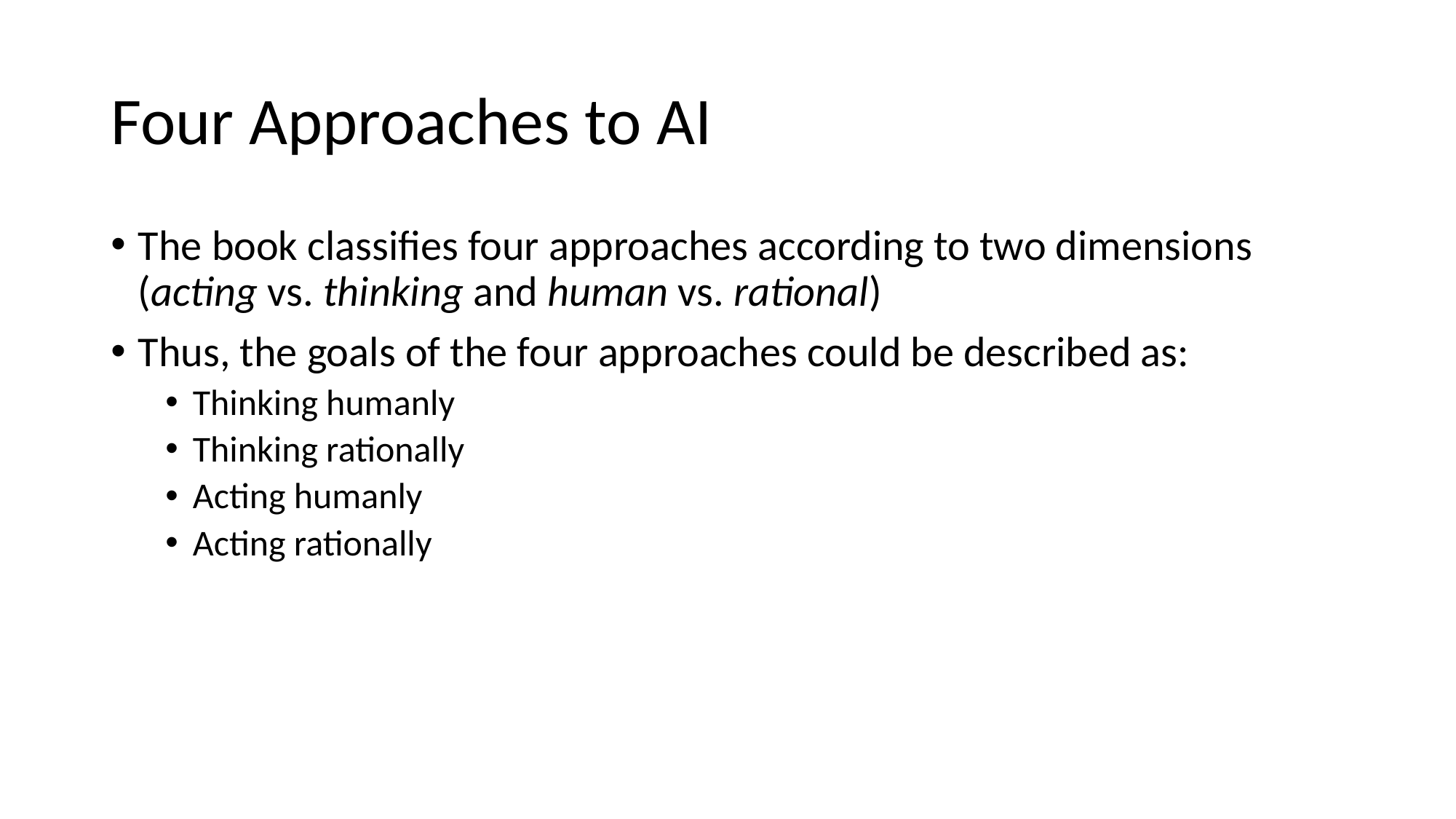

# Four Approaches to AI
The book classifies four approaches according to two dimensions (acting vs. thinking and human vs. rational)
Thus, the goals of the four approaches could be described as:
Thinking humanly
Thinking rationally
Acting humanly
Acting rationally